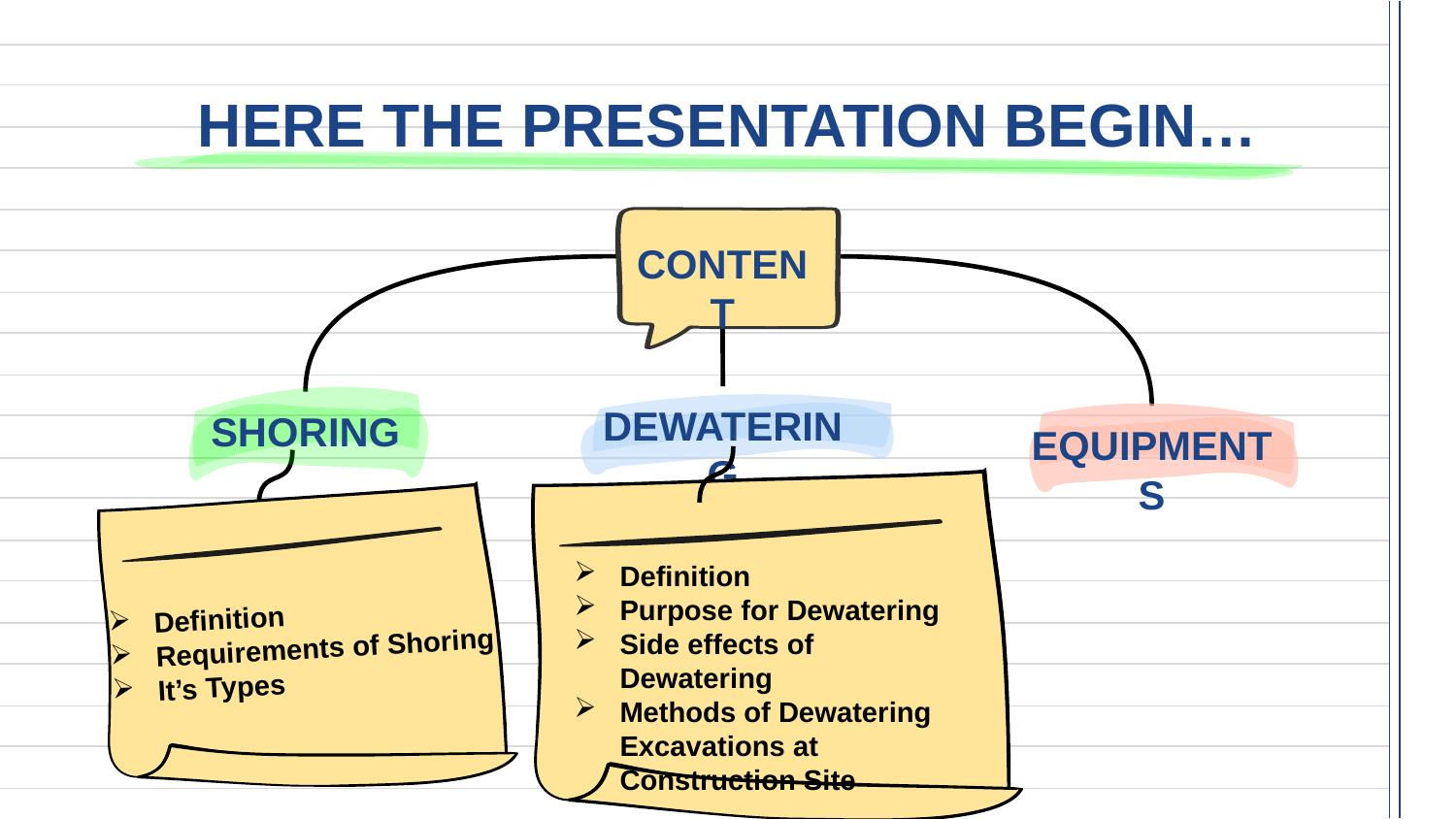

# HERE THE PRESENTATION BEGIN…

CONTENT

DEWATERING

SHORING
EQUIPMENTS

Definition
Purpose for Dewatering
Side effects of Dewatering
Methods of Dewatering Excavations at Construction Site
Definition
Requirements of Shoring
It’s Types